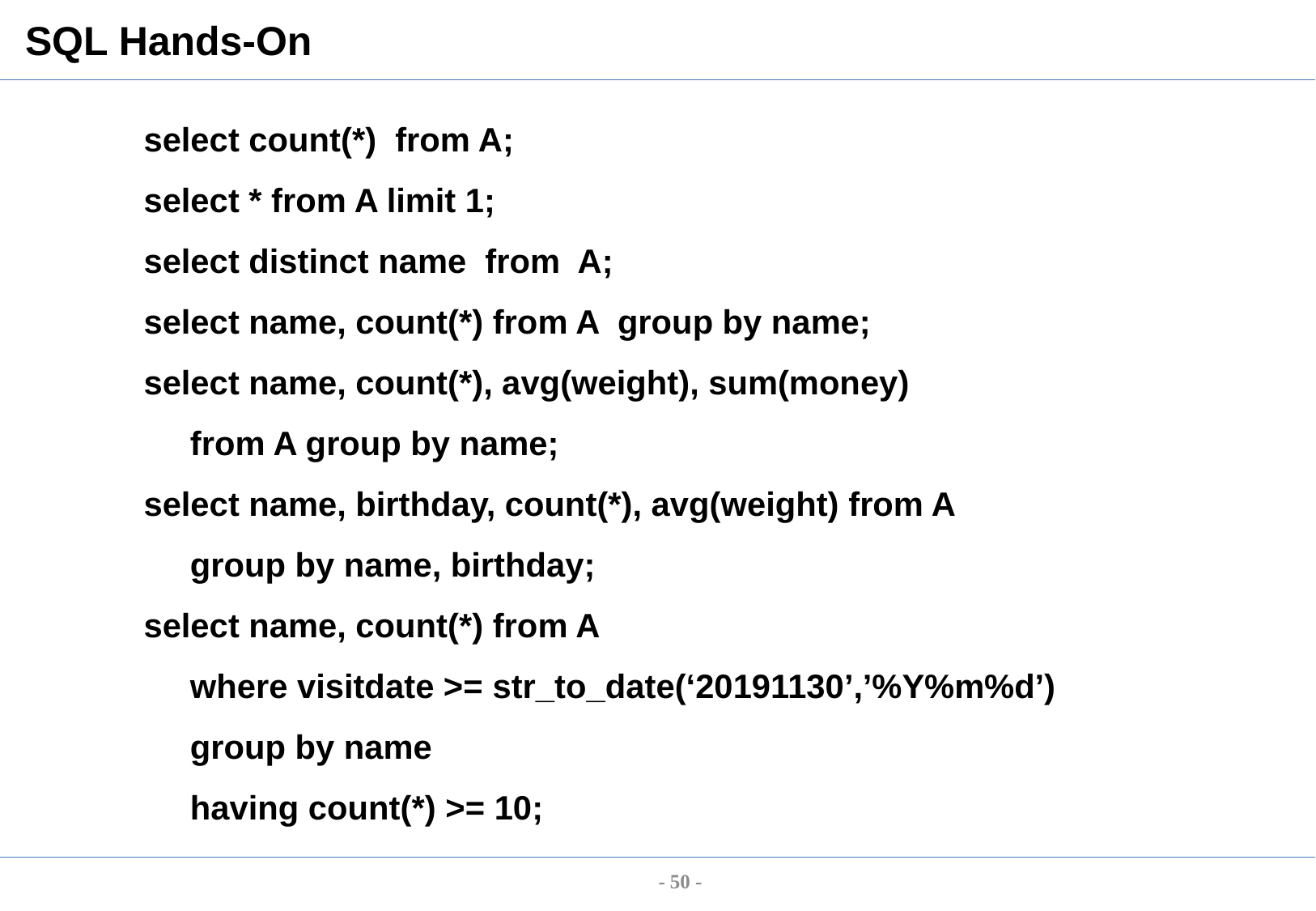

# SQL Hands-On
select count(*)  from A;
select * from A limit 1;
select distinct name  from  A;
select name, count(*) from A  group by name;
select name, count(*), avg(weight), sum(money)
     from A group by name;
select name, birthday, count(*), avg(weight) from A
     group by name, birthday;
select name, count(*) from A
     where visitdate >= str_to_date(‘20191130’,’%Y%m%d’)
     group by name
     having count(*) >= 10;
- 50 -